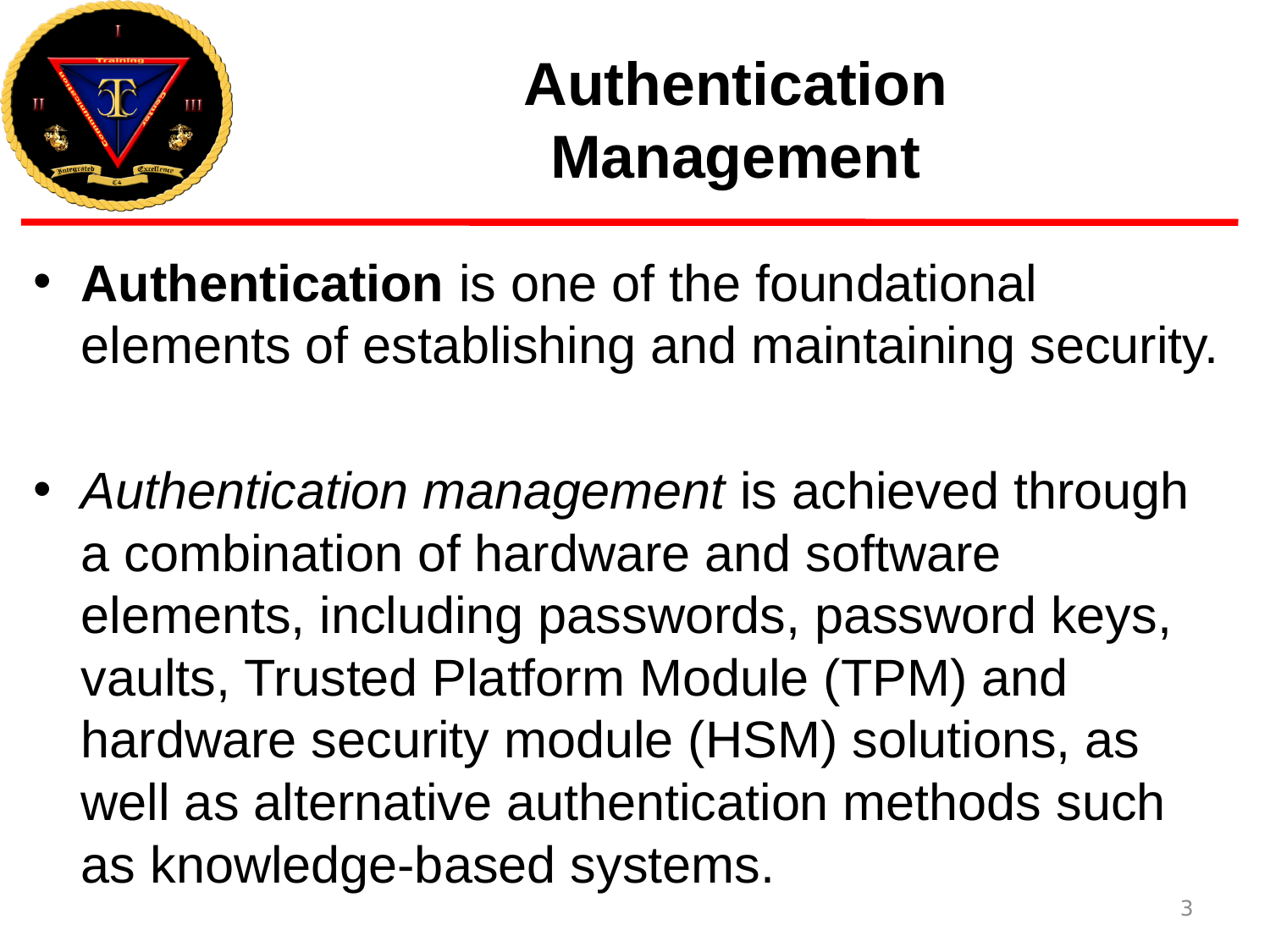

# Authentication Management
Authentication is one of the foundational elements of establishing and maintaining security.

Authentication management is achieved through a combination of hardware and software elements, including passwords, password keys, vaults, Trusted Platform Module (TPM) and hardware security module (HSM) solutions, as well as alternative authentication methods such as knowledge-based systems.
3